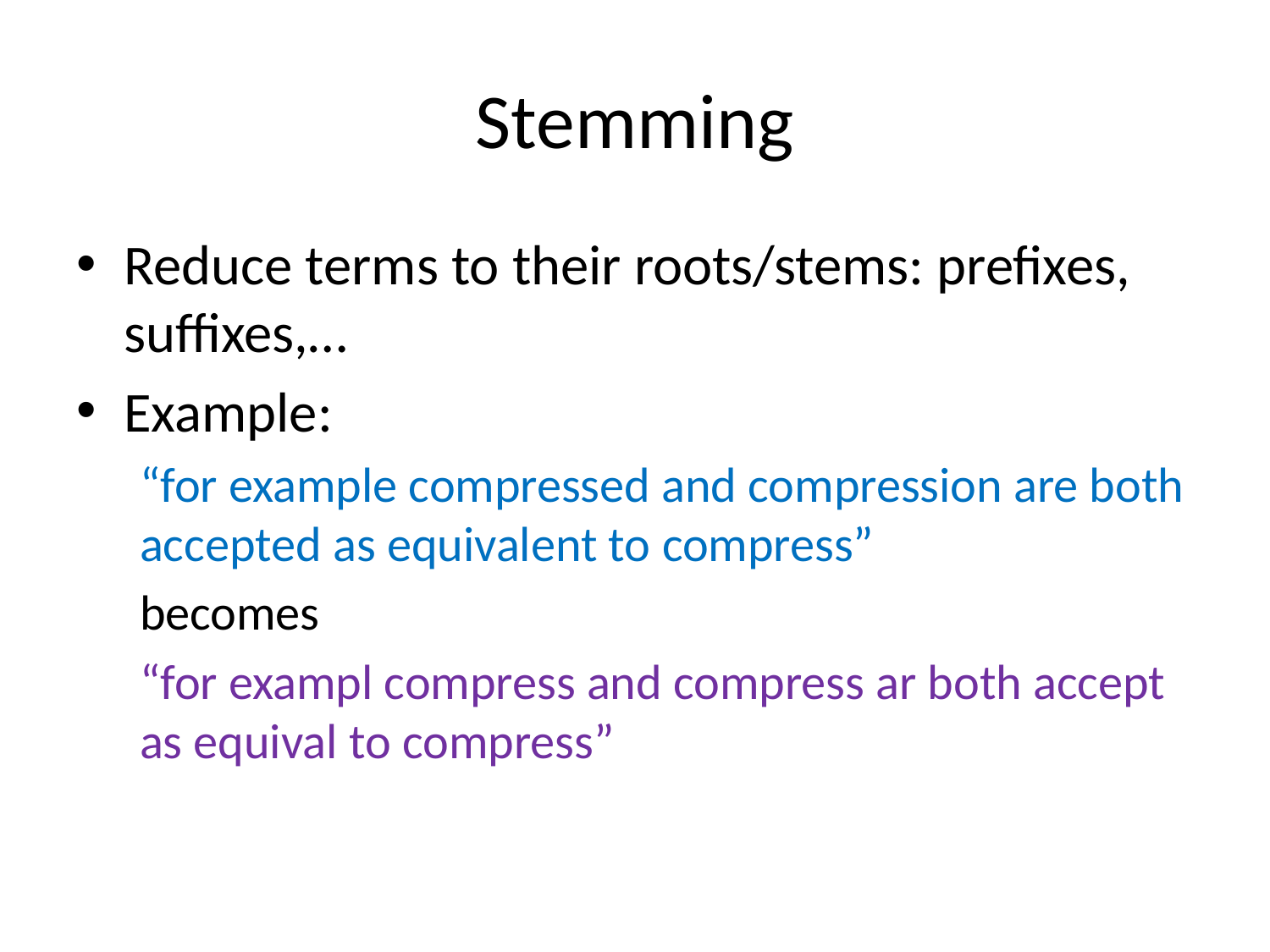

# Stemming
Reduce terms to their roots/stems: prefixes, suffixes,…
Example:
“for example compressed and compression are both accepted as equivalent to compress”
becomes
“for exampl compress and compress ar both accept as equival to compress”